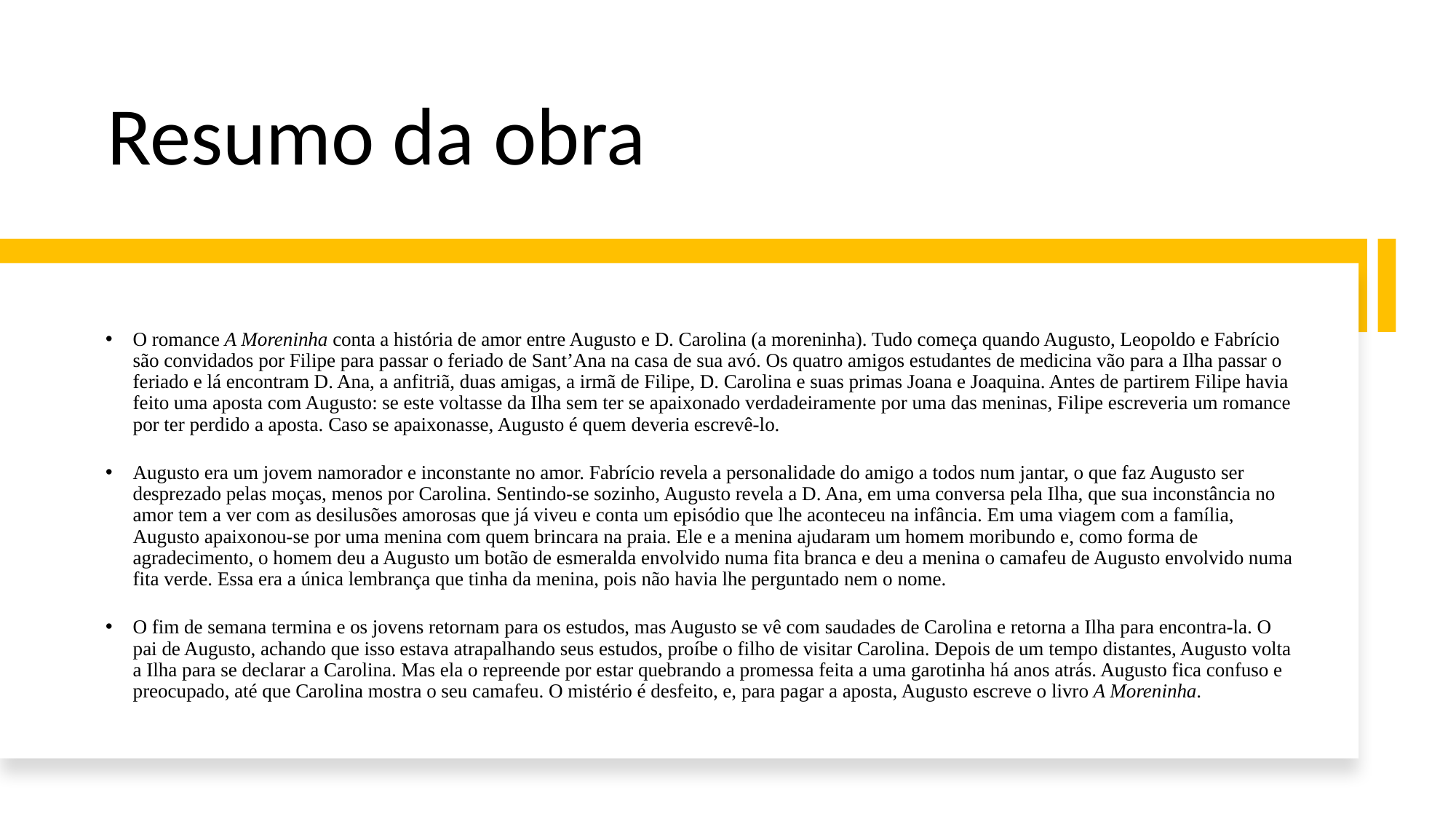

# Resumo da obra

O romance A Moreninha conta a história de amor entre Augusto e D. Carolina (a moreninha). Tudo começa quando Augusto, Leopoldo e Fabrício são convidados por Filipe para passar o feriado de Sant’Ana na casa de sua avó. Os quatro amigos estudantes de medicina vão para a Ilha passar o feriado e lá encontram D. Ana, a anfitriã, duas amigas, a irmã de Filipe, D. Carolina e suas primas Joana e Joaquina. Antes de partirem Filipe havia feito uma aposta com Augusto: se este voltasse da Ilha sem ter se apaixonado verdadeiramente por uma das meninas, Filipe escreveria um romance por ter perdido a aposta. Caso se apaixonasse, Augusto é quem deveria escrevê-lo.
Augusto era um jovem namorador e inconstante no amor. Fabrício revela a personalidade do amigo a todos num jantar, o que faz Augusto ser desprezado pelas moças, menos por Carolina. Sentindo-se sozinho, Augusto revela a D. Ana, em uma conversa pela Ilha, que sua inconstância no amor tem a ver com as desilusões amorosas que já viveu e conta um episódio que lhe aconteceu na infância. Em uma viagem com a família, Augusto apaixonou-se por uma menina com quem brincara na praia. Ele e a menina ajudaram um homem moribundo e, como forma de agradecimento, o homem deu a Augusto um botão de esmeralda envolvido numa fita branca e deu a menina o camafeu de Augusto envolvido numa fita verde. Essa era a única lembrança que tinha da menina, pois não havia lhe perguntado nem o nome.
O fim de semana termina e os jovens retornam para os estudos, mas Augusto se vê com saudades de Carolina e retorna a Ilha para encontra-la. O pai de Augusto, achando que isso estava atrapalhando seus estudos, proíbe o filho de visitar Carolina. Depois de um tempo distantes, Augusto volta a Ilha para se declarar a Carolina. Mas ela o repreende por estar quebrando a promessa feita a uma garotinha há anos atrás. Augusto fica confuso e preocupado, até que Carolina mostra o seu camafeu. O mistério é desfeito, e, para pagar a aposta, Augusto escreve o livro A Moreninha.